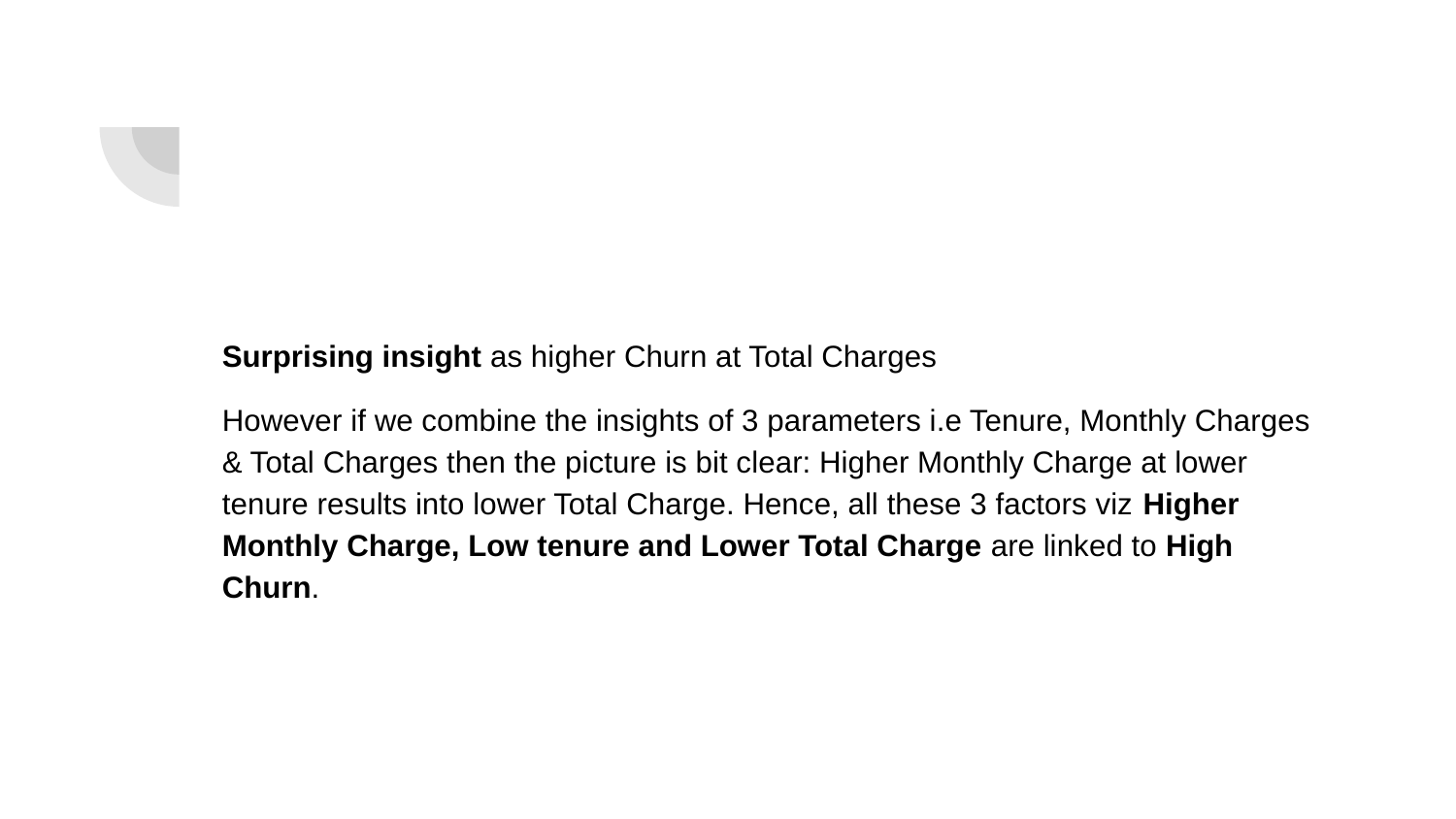

#
Surprising insight as higher Churn at Total Charges
However if we combine the insights of 3 parameters i.e Tenure, Monthly Charges & Total Charges then the picture is bit clear: Higher Monthly Charge at lower tenure results into lower Total Charge. Hence, all these 3 factors viz Higher Monthly Charge, Low tenure and Lower Total Charge are linked to High Churn.